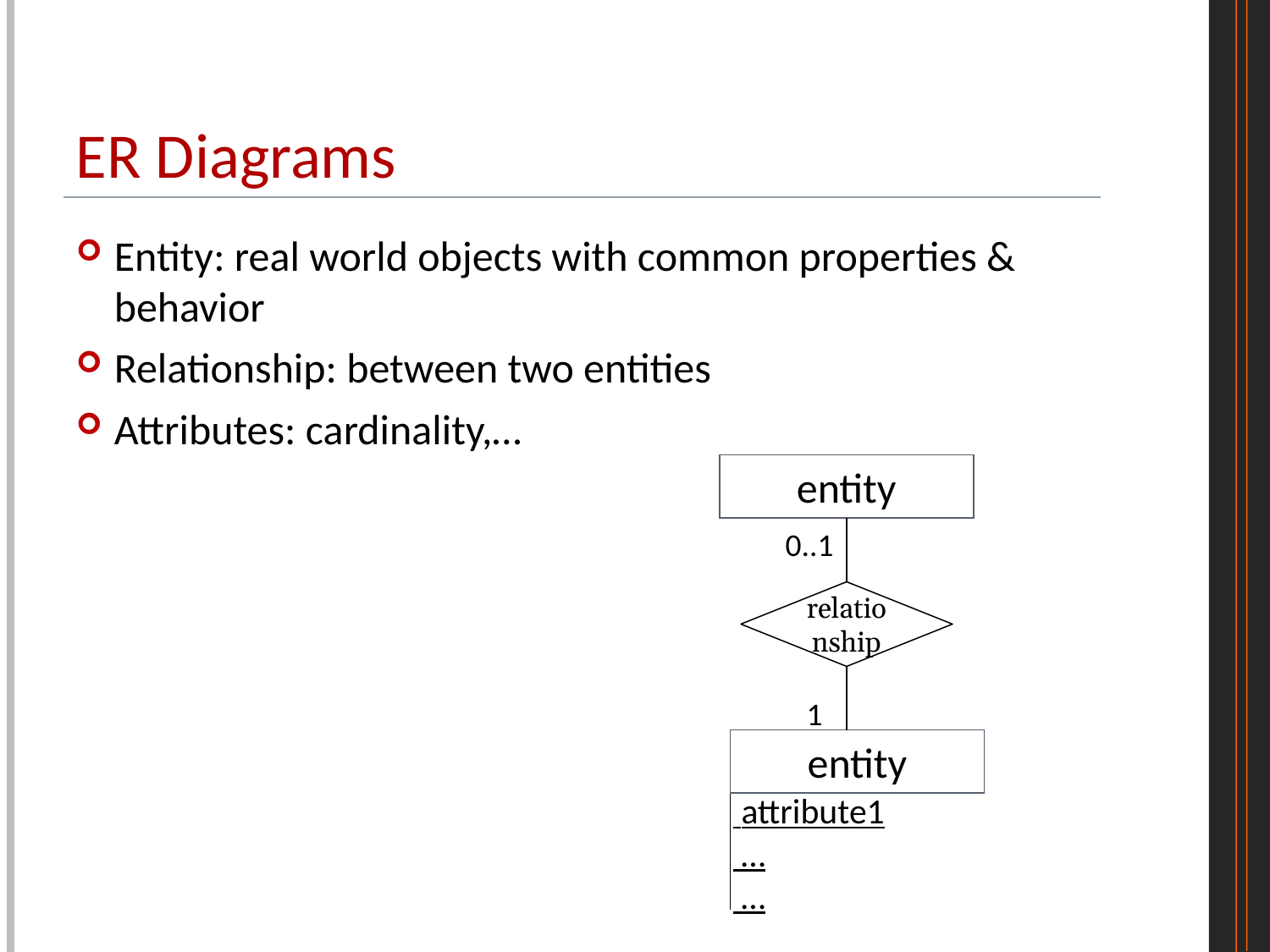

# ER Diagrams
Entity: real world objects with common properties & behavior
Relationship: between two entities
Attributes: cardinality,…
entity
0..1
relationship
1
entity

 attribute1
 …
 …